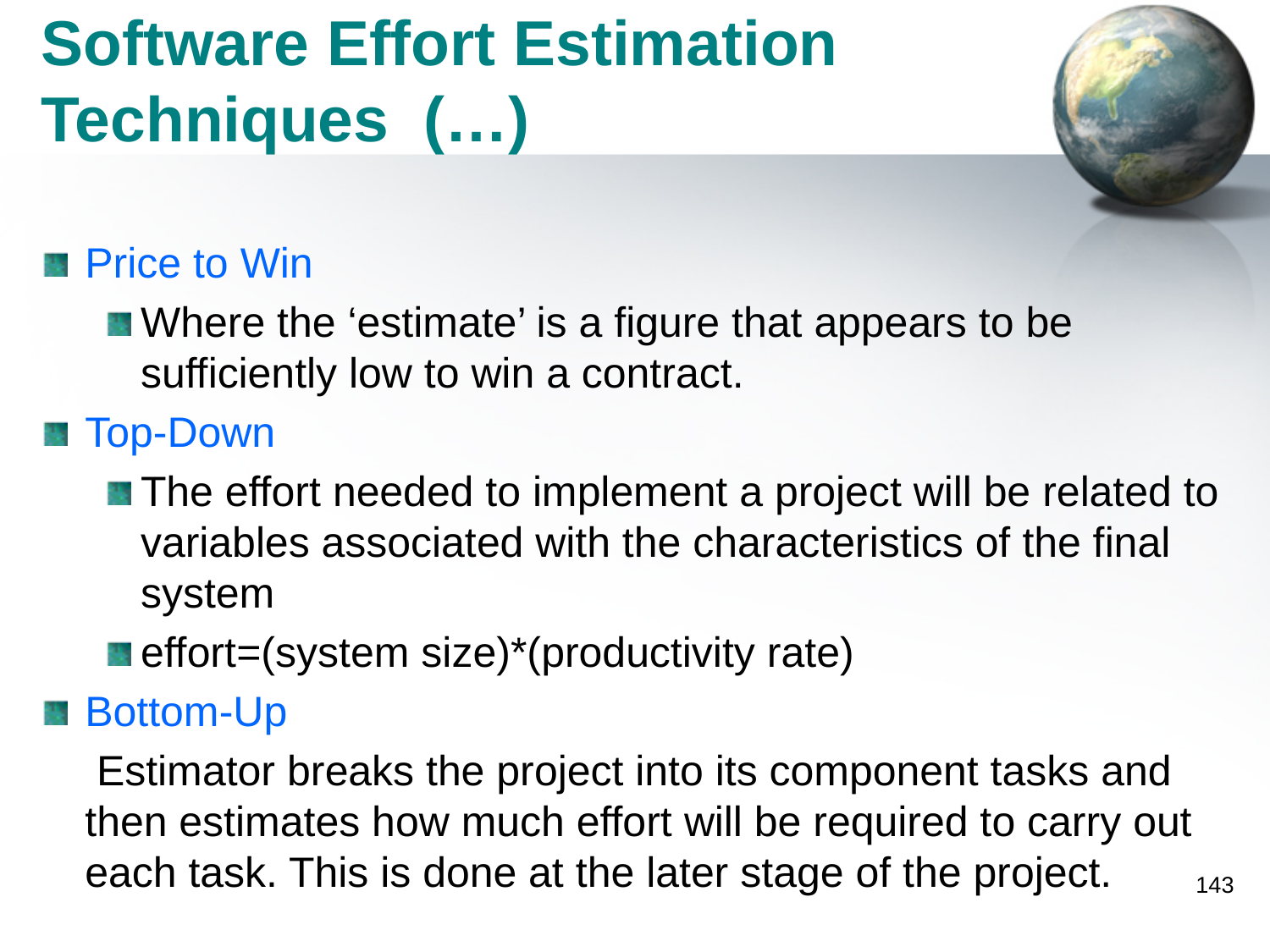

# Software Effort Estimation Techniques  (…)
Price to Win
Where the ‘estimate’ is a figure that appears to be sufficiently low to win a contract.
Top-Down
The effort needed to implement a project will be related to variables associated with the characteristics of the final system
effort=(system size)*(productivity rate)
Bottom-Up
     Estimator breaks the project into its component tasks and then estimates how much effort will be required to carry out each task. This is done at the later stage of the project.
143